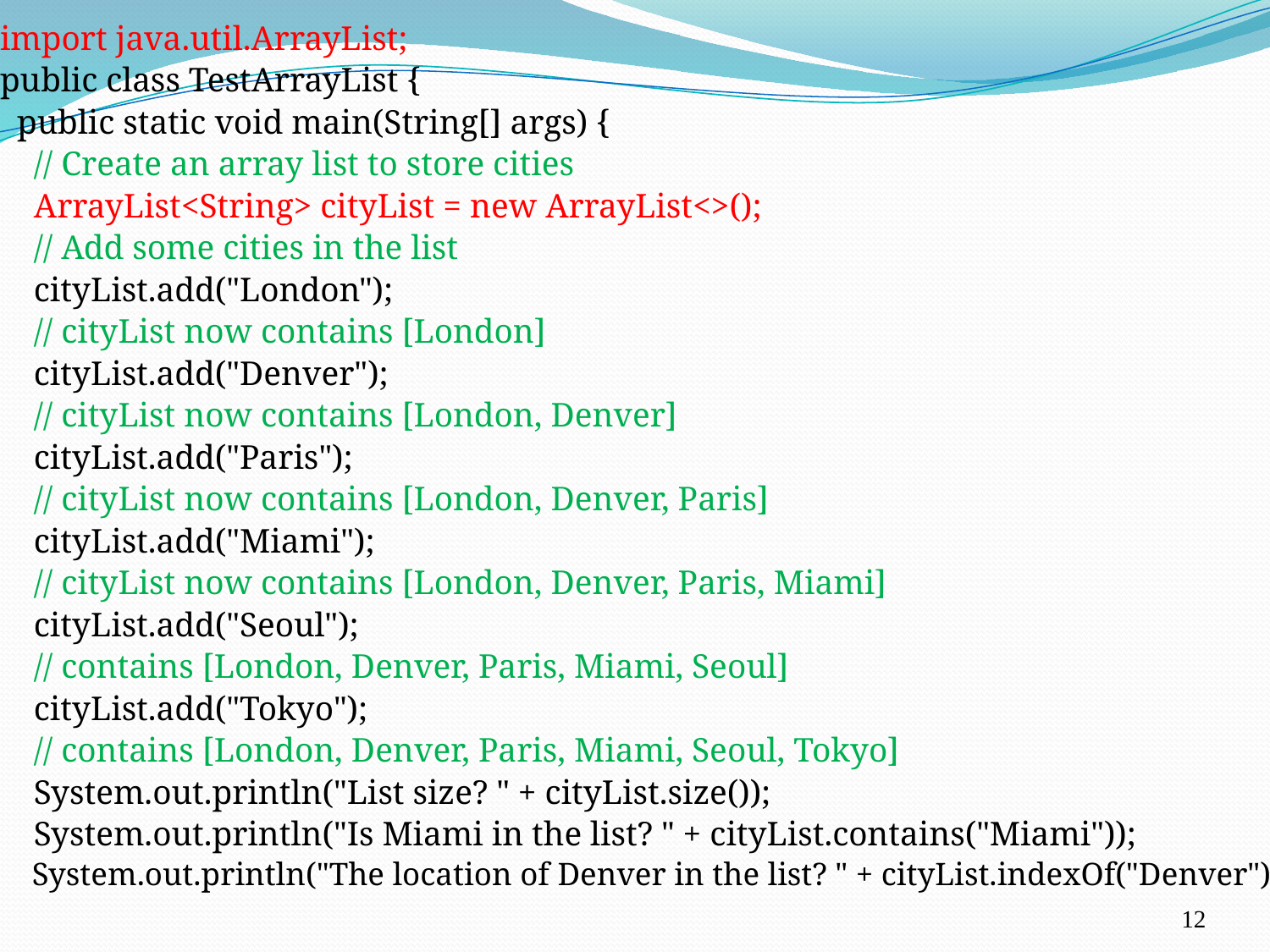

import java.util.ArrayList;
public class TestArrayList {
  public static void main(String[] args) {
    // Create an array list to store cities
    ArrayList<String> cityList = new ArrayList<>();
    // Add some cities in the list
    cityList.add("London");
    // cityList now contains [London]
    cityList.add("Denver");
    // cityList now contains [London, Denver]
    cityList.add("Paris");
    // cityList now contains [London, Denver, Paris]
    cityList.add("Miami");
    // cityList now contains [London, Denver, Paris, Miami]
    cityList.add("Seoul");
    // contains [London, Denver, Paris, Miami, Seoul]
    cityList.add("Tokyo");
    // contains [London, Denver, Paris, Miami, Seoul, Tokyo]
    System.out.println("List size? " + cityList.size());
    System.out.println("Is Miami in the list? " + cityList.contains("Miami"));
    System.out.println("The location of Denver in the list? " + cityList.indexOf("Denver"));

#
12